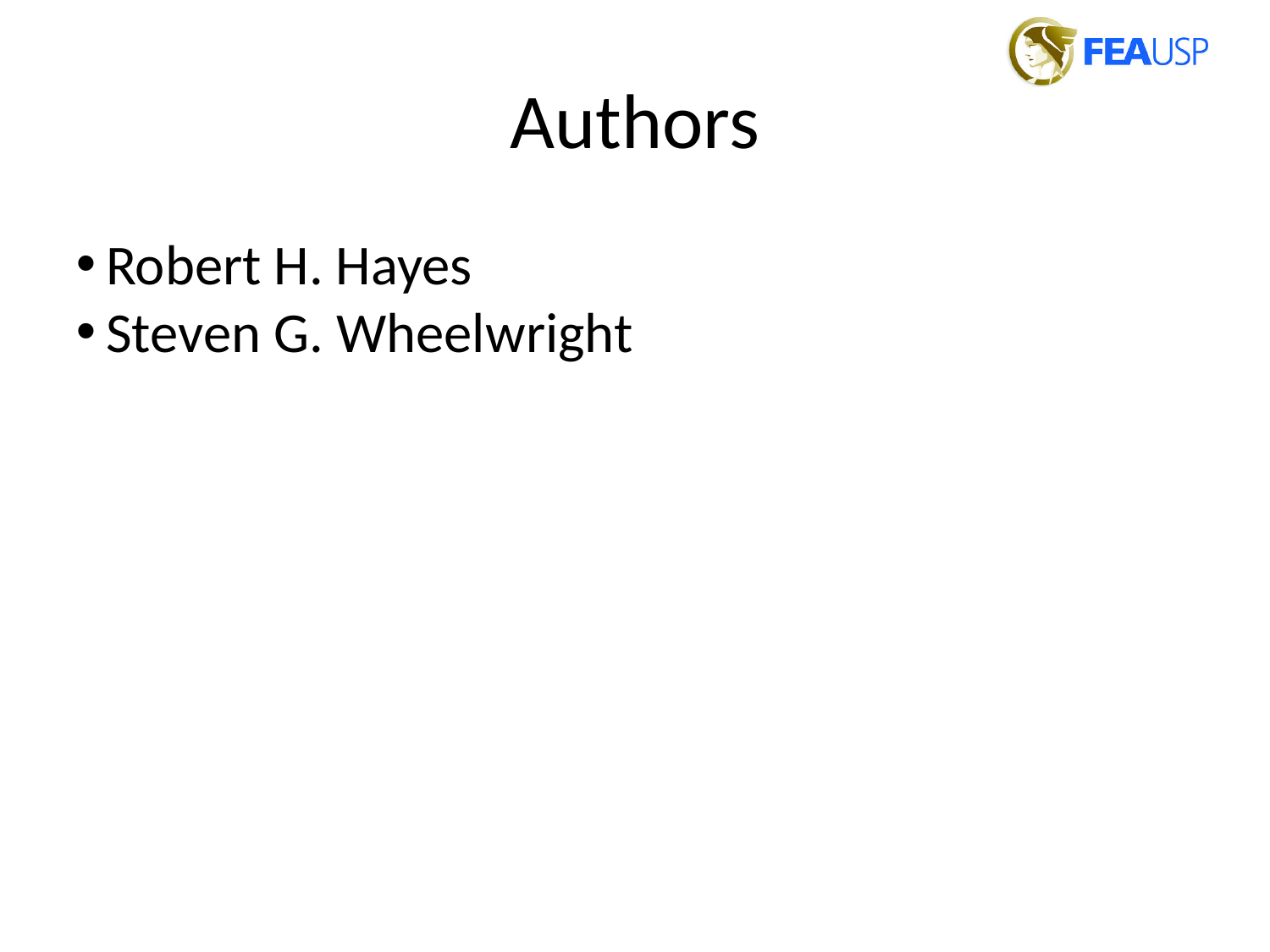

Authors
Robert H. Hayes
Steven G. Wheelwright